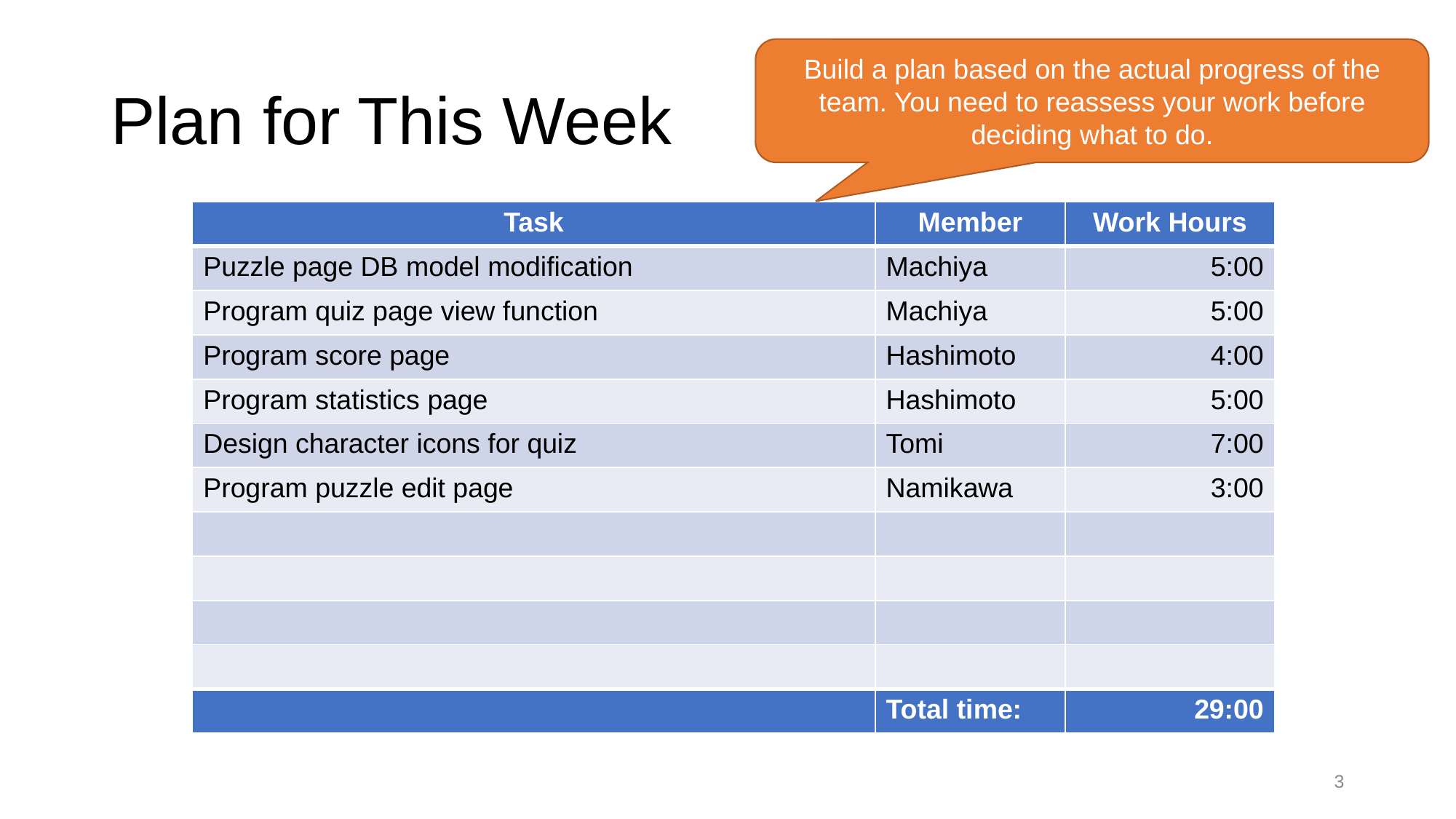

Build a plan based on the actual progress of the team. You need to reassess your work before deciding what to do.
# Plan for This Week
| Task | Member | Work Hours |
| --- | --- | --- |
| Puzzle page DB model modification | Machiya | 5:00 |
| Program quiz page view function | Machiya | 5:00 |
| Program score page | Hashimoto | 4:00 |
| Program statistics page | Hashimoto | 5:00 |
| Design character icons for quiz | Tomi | 7:00 |
| Program puzzle edit page | Namikawa | 3:00 |
|  |  |  |
|  |  |  |
|  |  |  |
|  |  |  |
|  | Total time: | 29:00 |
3